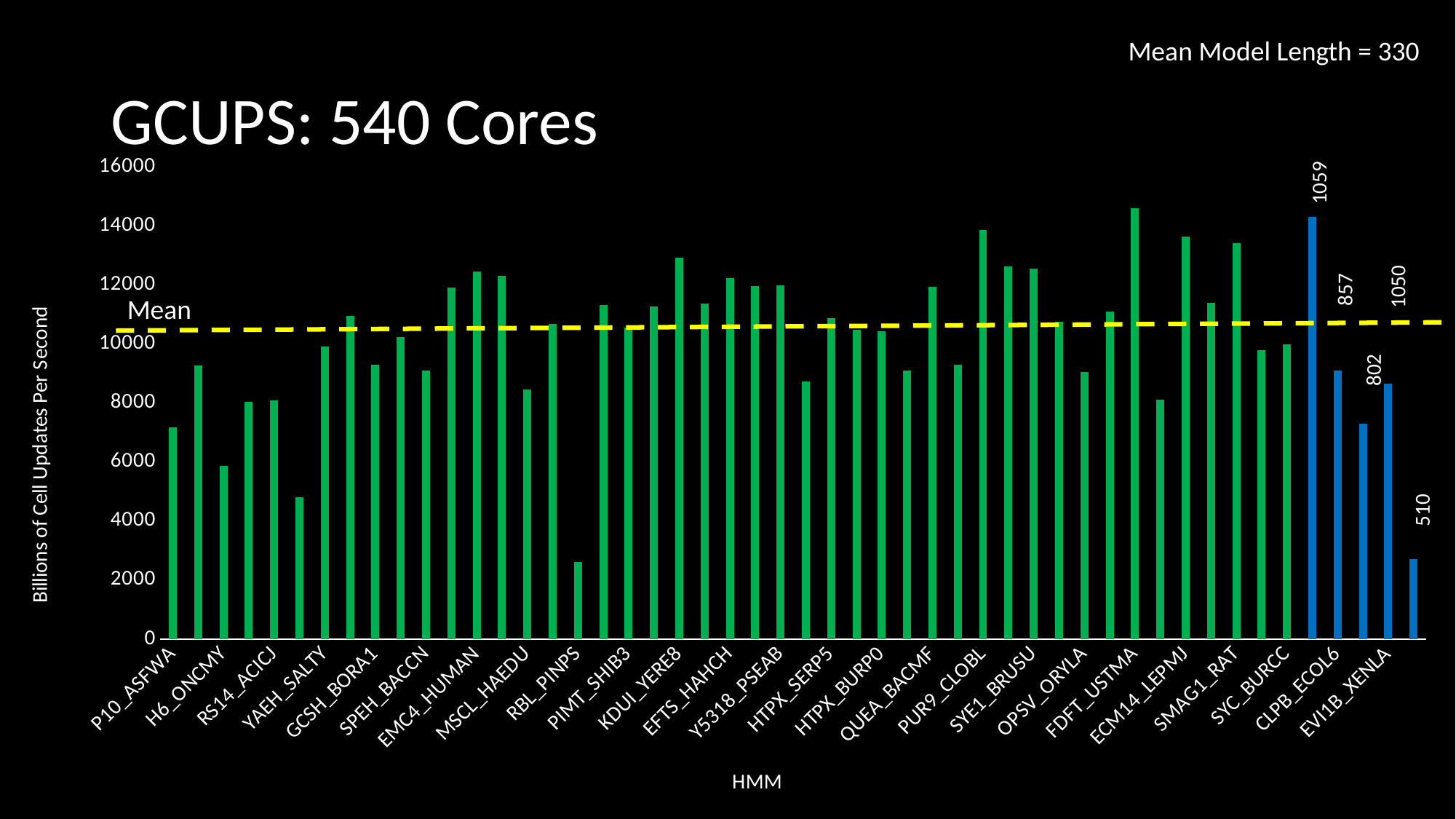

Mean Model Length = 330
# GCUPS: 540 Cores

### Chart

| Category |  |
|---|---|
| P10_ASFWA | 7167.06616948783 |
| PRGJ_SALTY | 9278.571242613632 |
| H6_ONCMY | 5867.31622485824 |
| RS18_METPP | 8030.383015548729 |
| RS14_ACICJ | 8096.289842930919 |
| MT2H_BOVIN | 4798.896853514524 |
| YAEH_SALTY | 9908.13896296405 |
| PROF1_STRPU | 10954.7095082386 |
| GCSH_BORA1 | 9295.5642712872 |
| RM11_RECAM | 10237.43814773938 |
| SPEH_BACCN | 9107.496471798451 |
| YO13_BPHC1 | 11912.58379848616 |
| EMC4_HUMAN | 12464.63915833336 |
| BP40_BPPHE | 12302.1365757315 |
| MSCL_HAEDU | 8459.79604269117 |
| RS5_ANAMM | 10677.34741730156 |
| RBL_PINPS | 2607.510995711517 |
| NTPA_BRASB | 11323.48806175929 |
| PIMT_SHIB3 | 10552.26445803188 |
| RS3_AGRRK | 11277.82221455324 |
| KDUI_YERE8 | 12934.26736626928 |
| LEXA_RHORT | 11359.3271100111 |
| EFTS_HAHCH | 12238.82357882662 |
| META_SYNP6 | 11966.02308750482 |
| Y5318_PSEAB | 11980.62000238286 |
| TRG_CUPNH | 8733.705381645688 |
| HTPX_SERP5 | 10870.0854580083 |
| KCD15_HUMAN | 10482.02928303429 |
| HTPX_BURP0 | 10435.77407936315 |
| PYRK_METAC | 9110.667216085325 |
| QUEA_BACMF | 11927.37348176668 |
| TLX3_HUMAN | 9287.794086462693 |
| PUR9_CLOBL | 13863.97939759708 |
| RIMO_BDEBA | 12619.39151033367 |
| SYE1_BRUSU | 12552.75745532603 |
| CYSK_YEAST | 10760.2437618426 |
| OPSV_ORYLA | 9044.355552146002 |
| GLGC_BURP8 | 11100.973540457 |
| FDFT_USTMA | 14606.51611118474 |
| RMLB_MYCTO | 8119.151622095068 |
| ECM14_LEPMJ | 13644.02056570355 |
| MURD_CUPMC | 11401.4377673035 |
| SMAG1_RAT | 13406.10922649998 |
| MNME_PSYIN | 9784.682805593957 |
| SYC_BURCC | 9983.098477828433 |
| XYNA_THEMA | 14308.33843084304 |
| CLPB_ECOL6 | 9089.009002025196 |
| FTSH3_ORYSJ | 7310.800322379588 |
| EVI1B_XENLA | 8665.672491096335 |
| XYLG_YERPA | 2721.991004613244 |
1059
1050
857
Mean
802
510